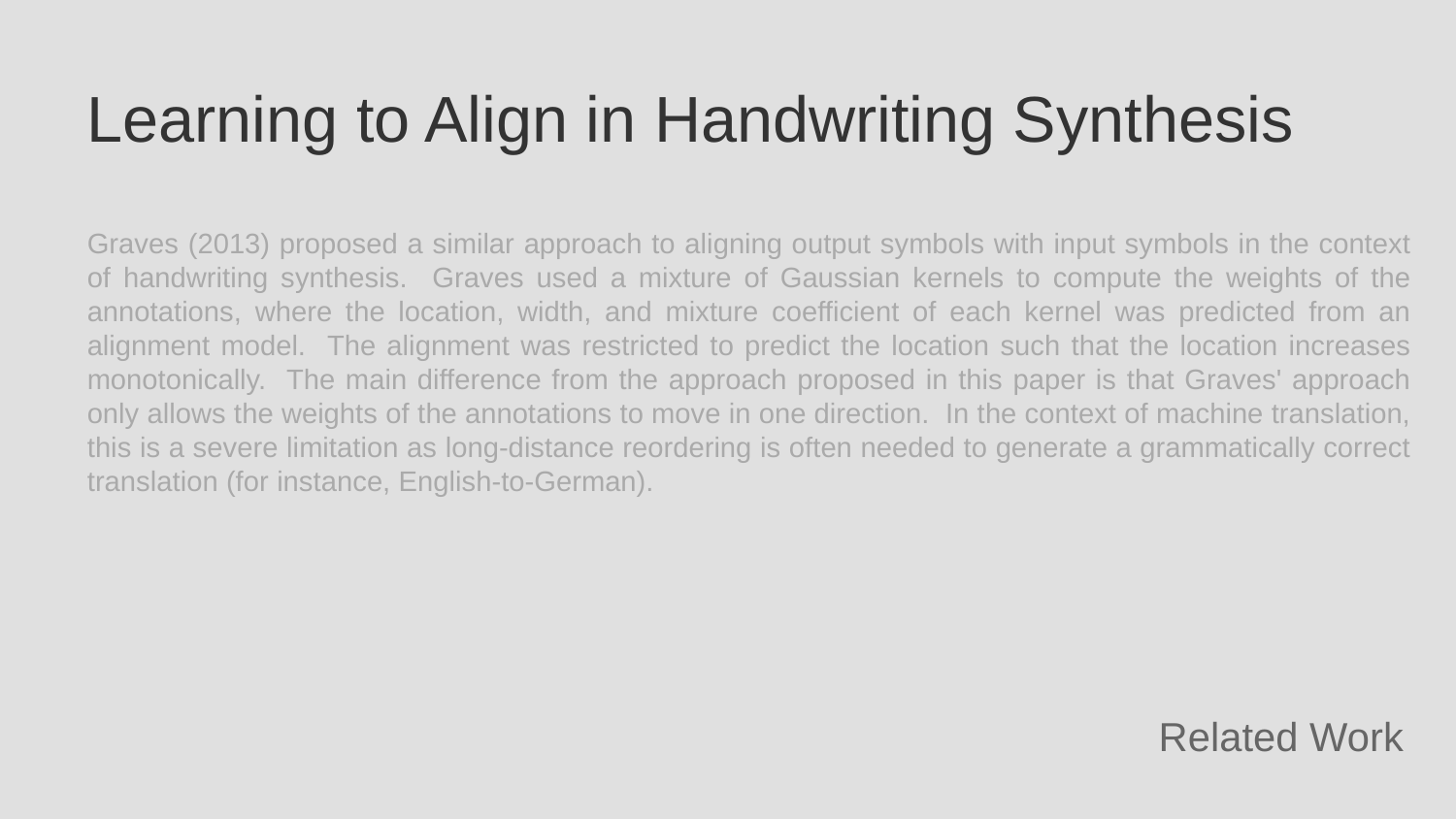

Learning to Align in Handwriting Synthesis
Graves (2013) proposed a similar approach to aligning output symbols with input symbols in the context of handwriting synthesis.  Graves used a mixture of Gaussian kernels to compute the weights of the annotations, where the location, width, and mixture coefficient of each kernel was predicted from an alignment model.  The alignment was restricted to predict the location such that the location increases monotonically.  The main difference from the approach proposed in this paper is that Graves' approach only allows the weights of the annotations to move in one direction.  In the context of machine translation, this is a severe limitation as long-distance reordering is often needed to generate a grammatically correct translation (for instance, English-to-German).
Related Work